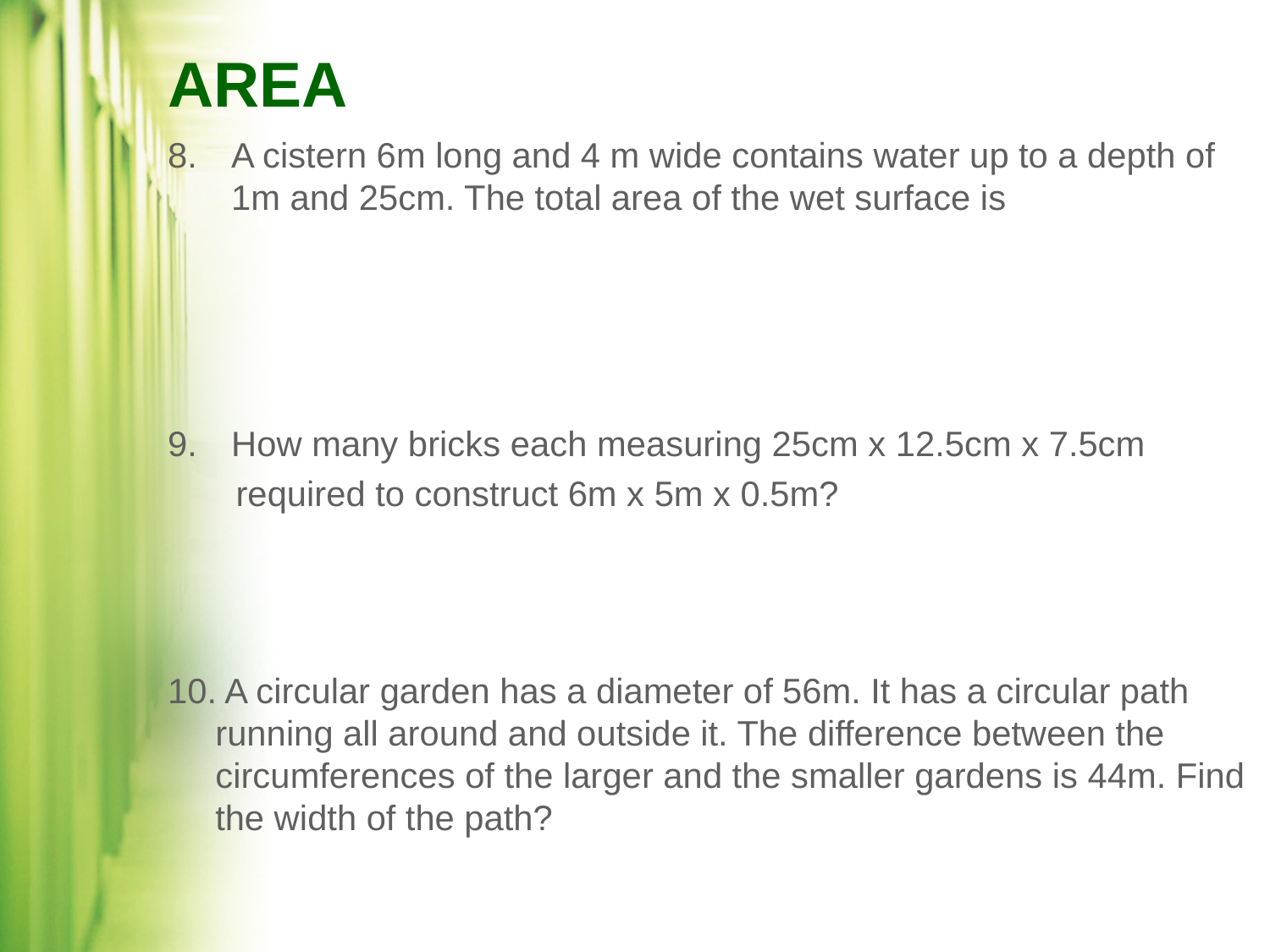

# AREA
A cistern 6m long and 4 m wide contains water up to a depth of 1m and 25cm. The total area of the wet surface is

How many bricks each measuring 25cm x 12.5cm x 7.5cm
       required to construct 6m x 5m x 0.5m?

10. A circular garden has a diameter of 56m. It has a circular path running all around and outside it. The difference between the circumferences of the larger and the smaller gardens is 44m. Find the width of the path?